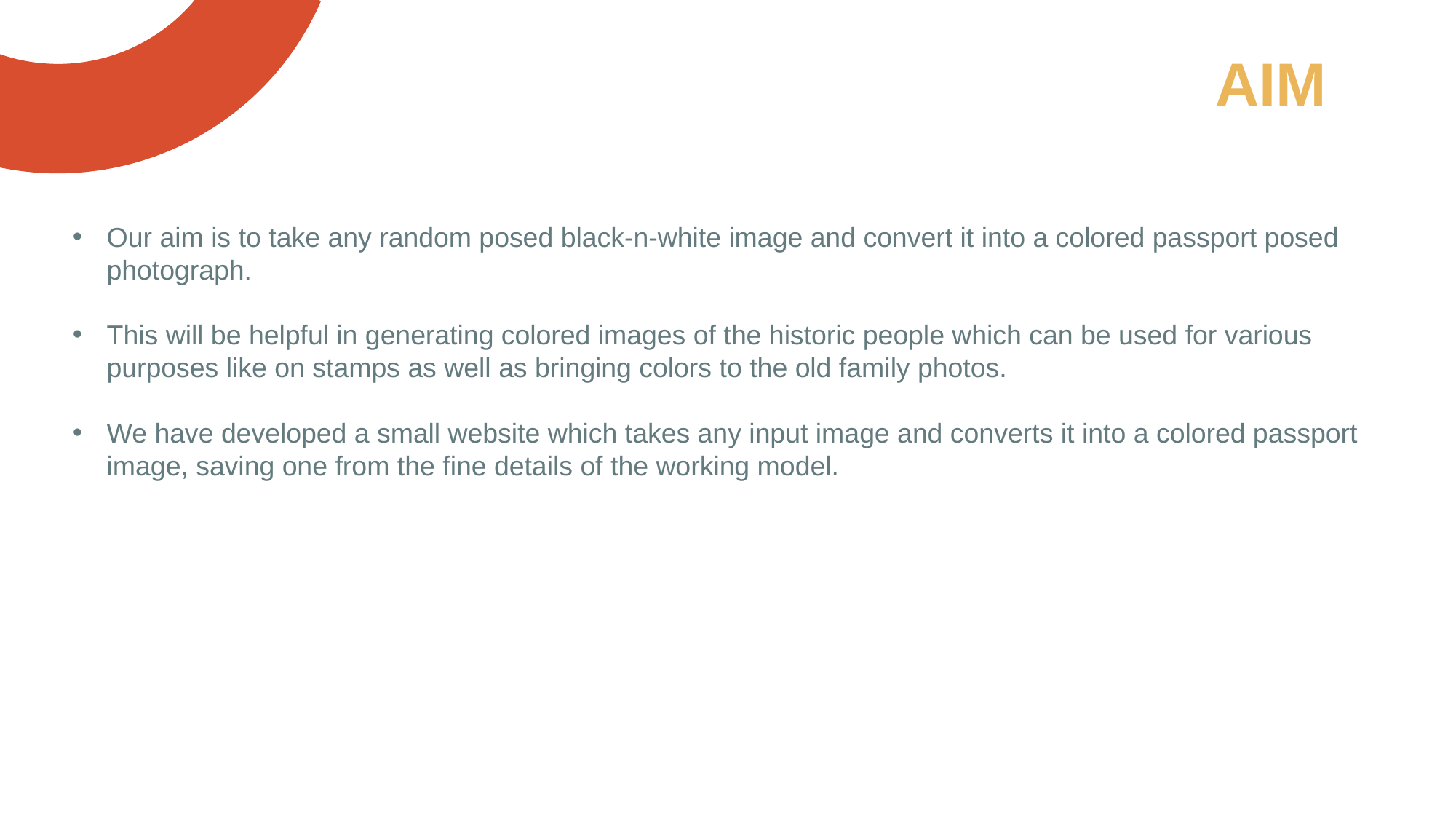

# AIM
Our aim is to take any random posed black-n-white image and convert it into a colored passport posed photograph.
This will be helpful in generating colored images of the historic people which can be used for various purposes like on stamps as well as bringing colors to the old family photos.
We have developed a small website which takes any input image and converts it into a colored passport image, saving one from the fine details of the working model.